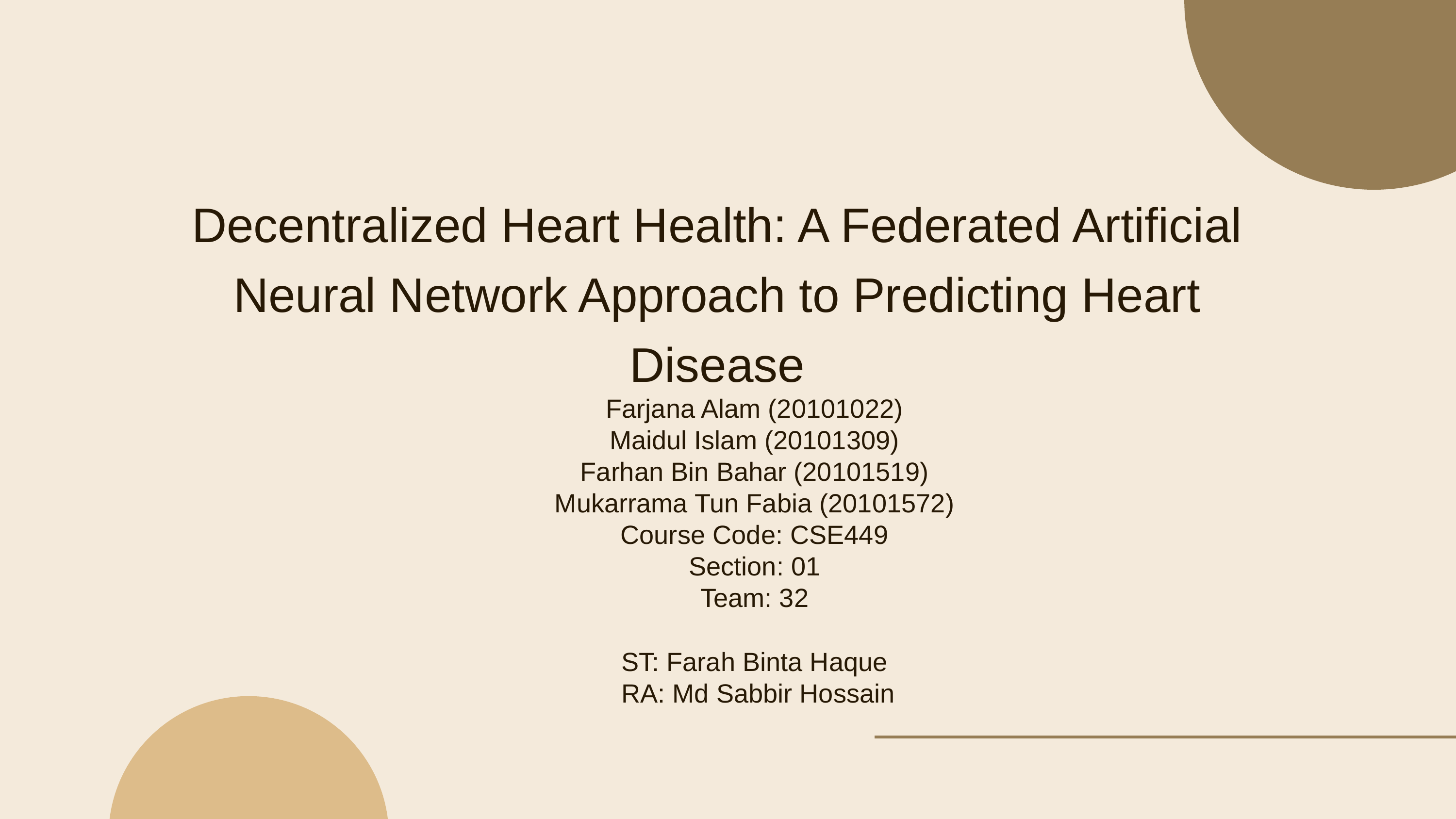

Decentralized Heart Health: A Federated Artificial Neural Network Approach to Predicting Heart Disease
Farjana Alam (20101022)
Maidul Islam (20101309)
Farhan Bin Bahar (20101519)
Mukarrama Tun Fabia (20101572)
Course Code: CSE449
Section: 01
Team: 32

ST: Farah Binta Haque
 RA: Md Sabbir Hossain